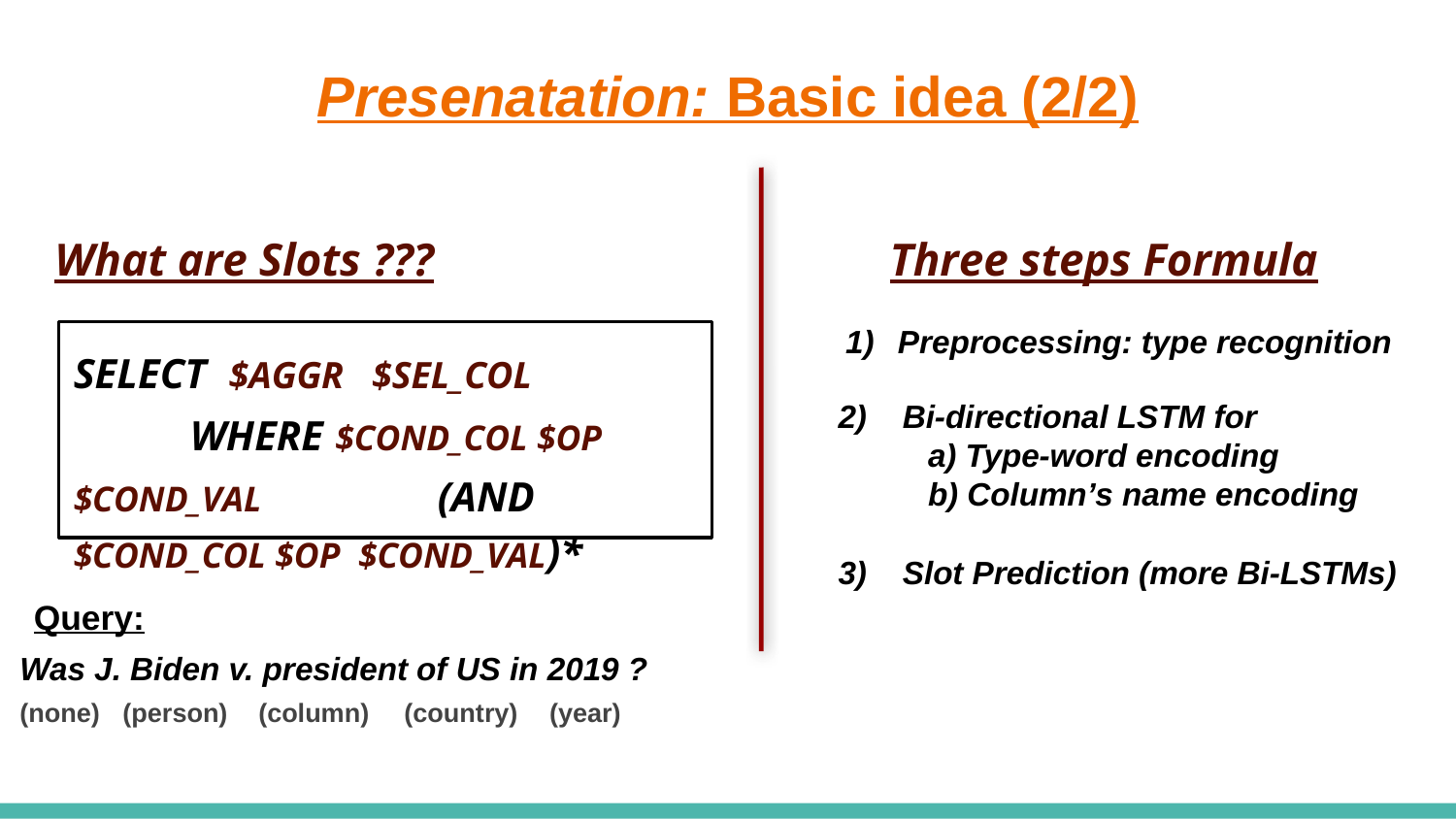

# Presenatation: Basic idea (2/2)
What are Slots ???
Three steps Formula
Preprocessing: type recognition
SELECT  $AGGR   $SEL_COL                         WHERE $COND_COL $OP  $COND_VAL                (AND $COND_COL $OP  $COND_VAL)*
2)    Bi-directional LSTM for
          a) Type-word encoding
          b) Column’s name encoding
3)    Slot Prediction (more Bi-LSTMs)
Query:
Was J. Biden v. president of US in 2019 ?
(none)

(person)

(column)

(country)

(year)